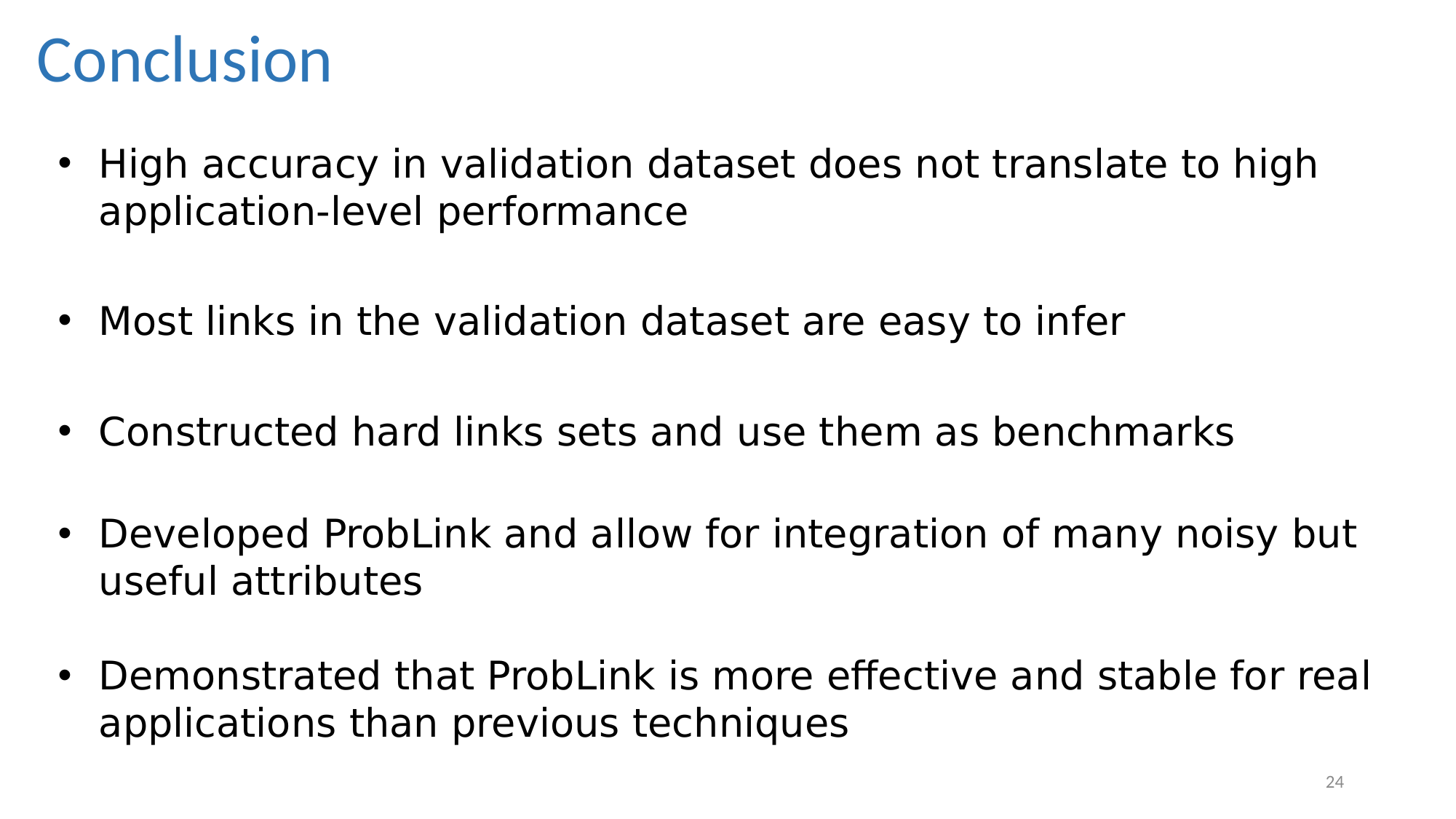

Conclusion
High accuracy in validation dataset does not translate to high application-level performance

Most links in the validation dataset are easy to infer

Constructed hard links sets and use them as benchmarks

Developed ProbLink and allow for integration of many noisy but useful attributes

Demonstrated that ProbLink is more effective and stable for real applications than previous techniques

24